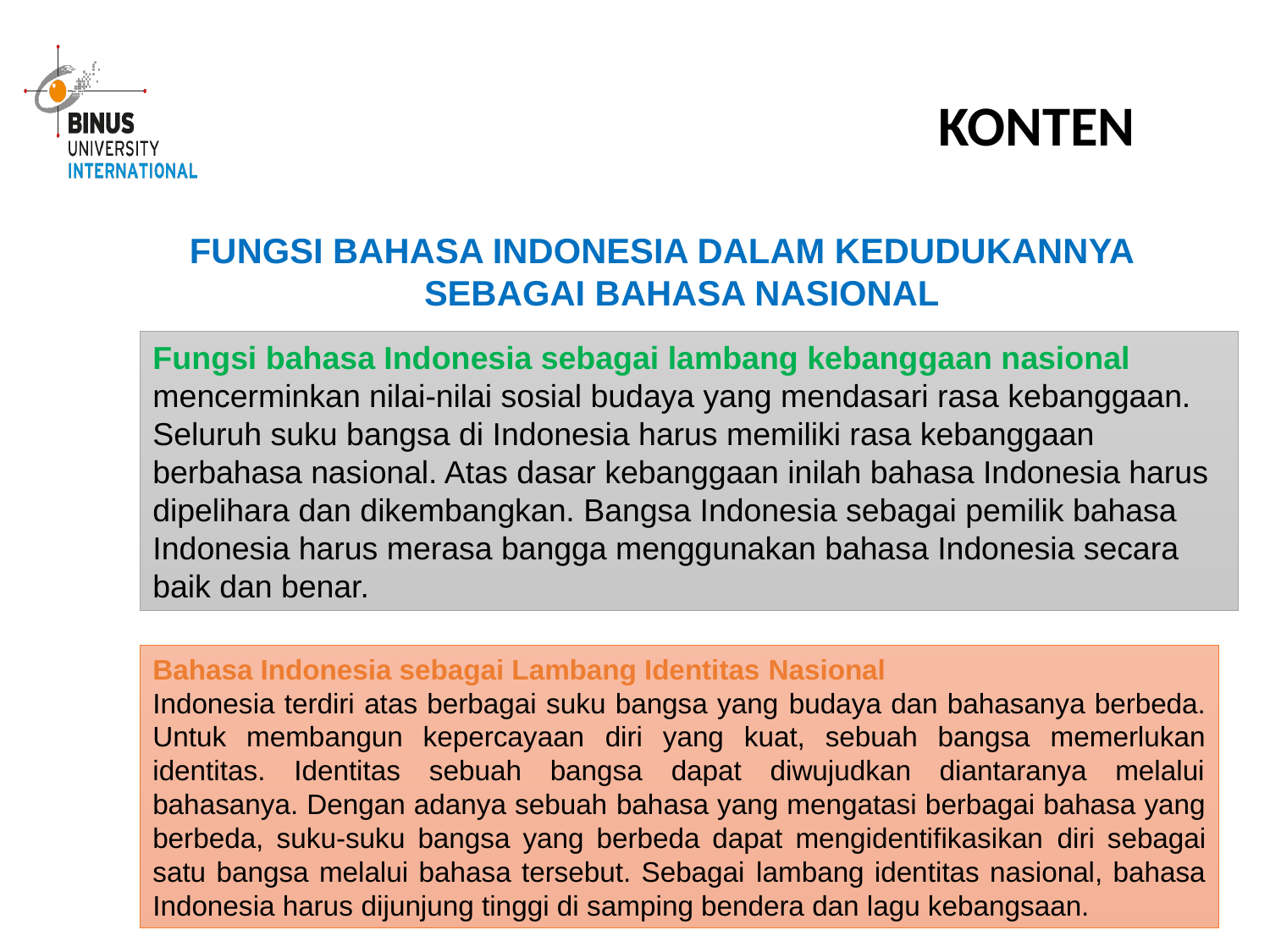

KONTEN
FUNGSI BAHASA INDONESIA DALAM KEDUDUKANNYA SEBAGAI BAHASA NASIONAL
Fungsi bahasa Indonesia sebagai lambang kebanggaan nasional mencerminkan nilai-nilai sosial budaya yang mendasari rasa kebanggaan. Seluruh suku bangsa di Indonesia harus memiliki rasa kebanggaan berbahasa nasional. Atas dasar kebanggaan inilah bahasa Indonesia harus dipelihara dan dikembangkan. Bangsa Indonesia sebagai pemilik bahasa Indonesia harus merasa bangga menggunakan bahasa Indonesia secara baik dan benar.
Bahasa Indonesia sebagai Lambang Identitas Nasional
Indonesia terdiri atas berbagai suku bangsa yang budaya dan bahasanya berbeda. Untuk membangun kepercayaan diri yang kuat, sebuah bangsa memerlukan identitas. Identitas sebuah bangsa dapat diwujudkan diantaranya melalui bahasanya. Dengan adanya sebuah bahasa yang mengatasi berbagai bahasa yang berbeda, suku-suku bangsa yang berbeda dapat mengidentifikasikan diri sebagai satu bangsa melalui bahasa tersebut. Sebagai lambang identitas nasional, bahasa Indonesia harus dijunjung tinggi di samping bendera dan lagu kebangsaan.